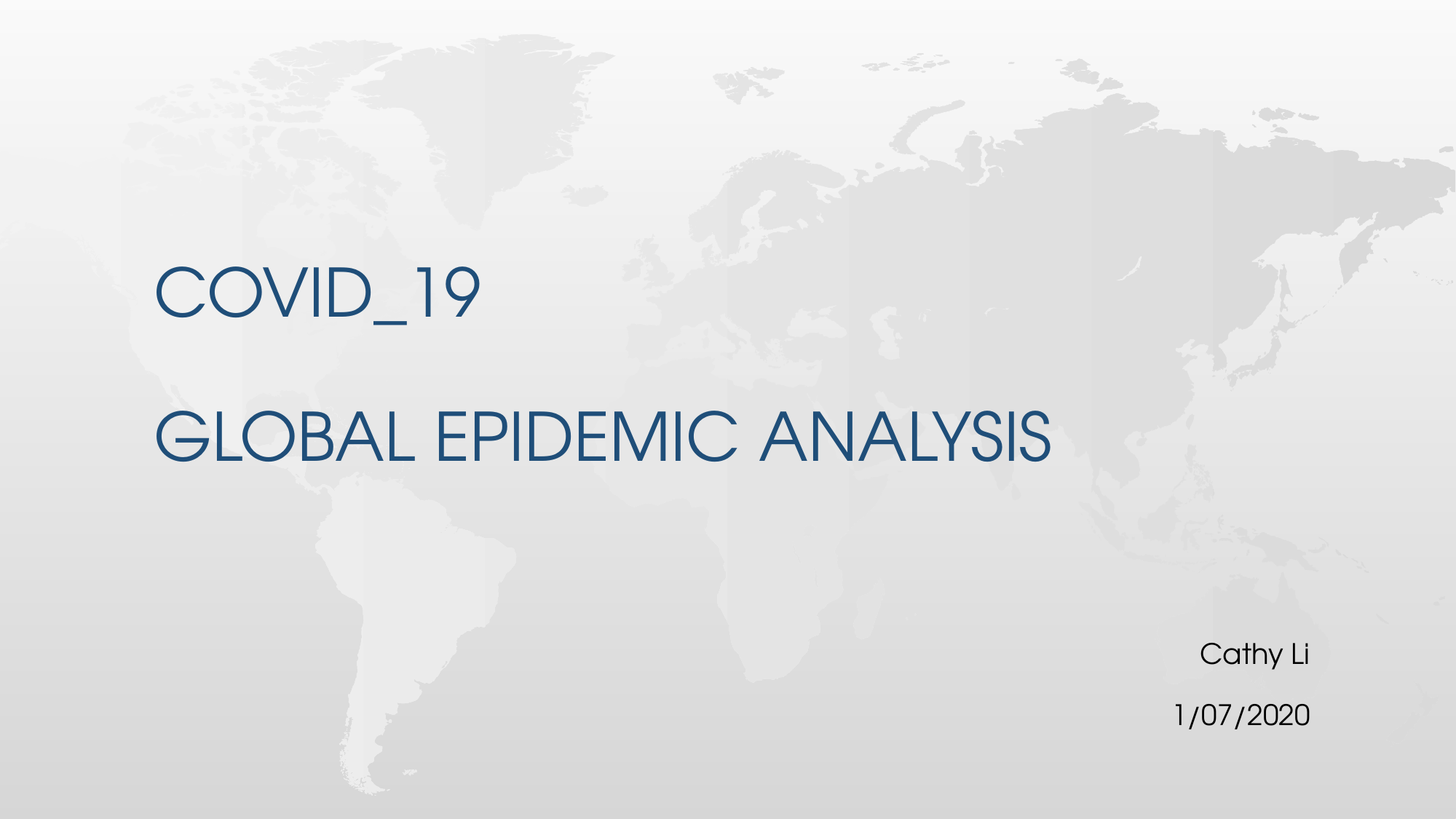

# COVID_19 Global epidemic analysis

Cathy Li

1/07/2020